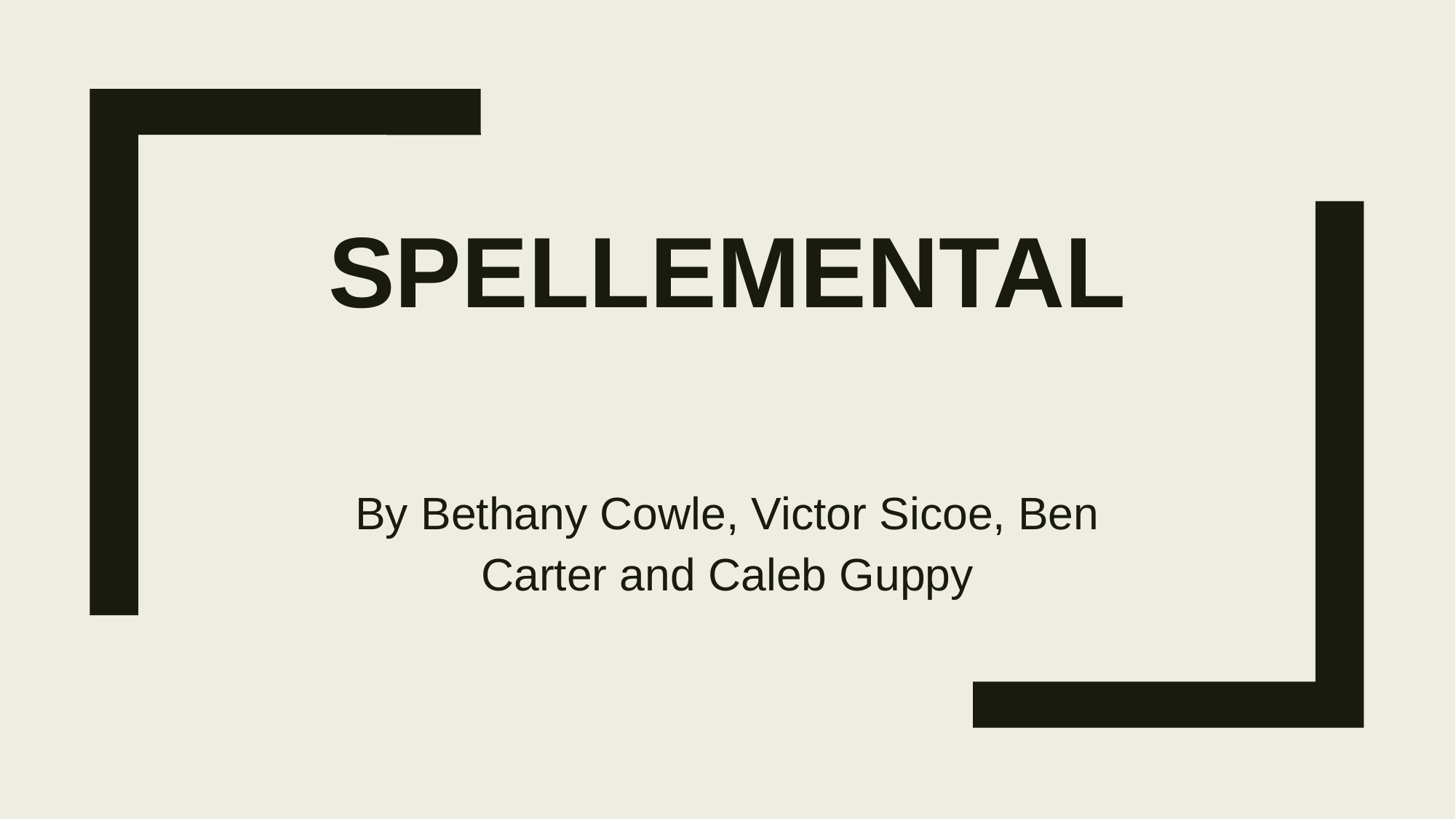

# Spellemental
By Bethany Cowle, Victor Sicoe, Ben Carter and Caleb Guppy